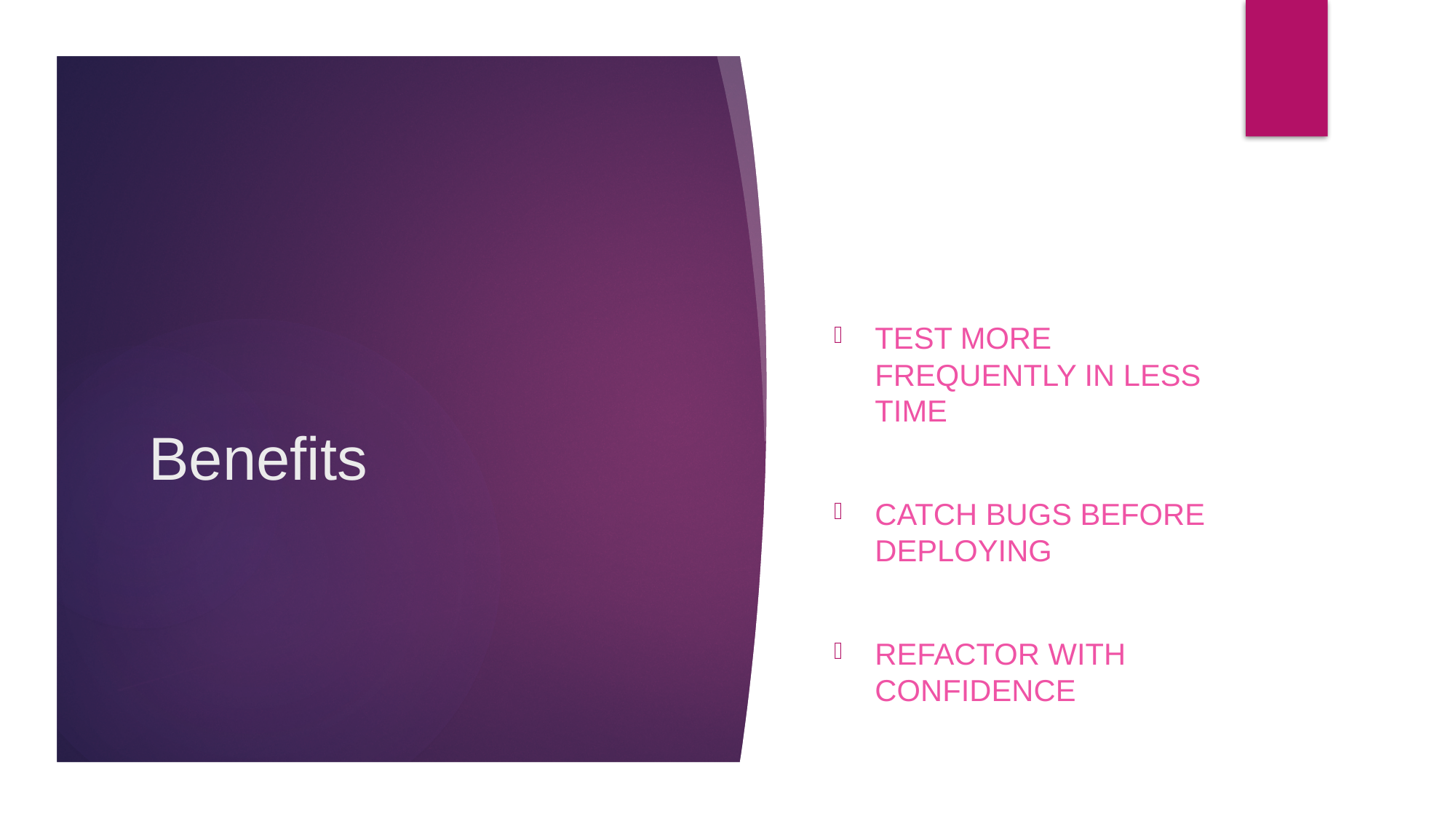

Test more frequently In less time

catch bugs before deploying

refactor with confidence

# Benefits